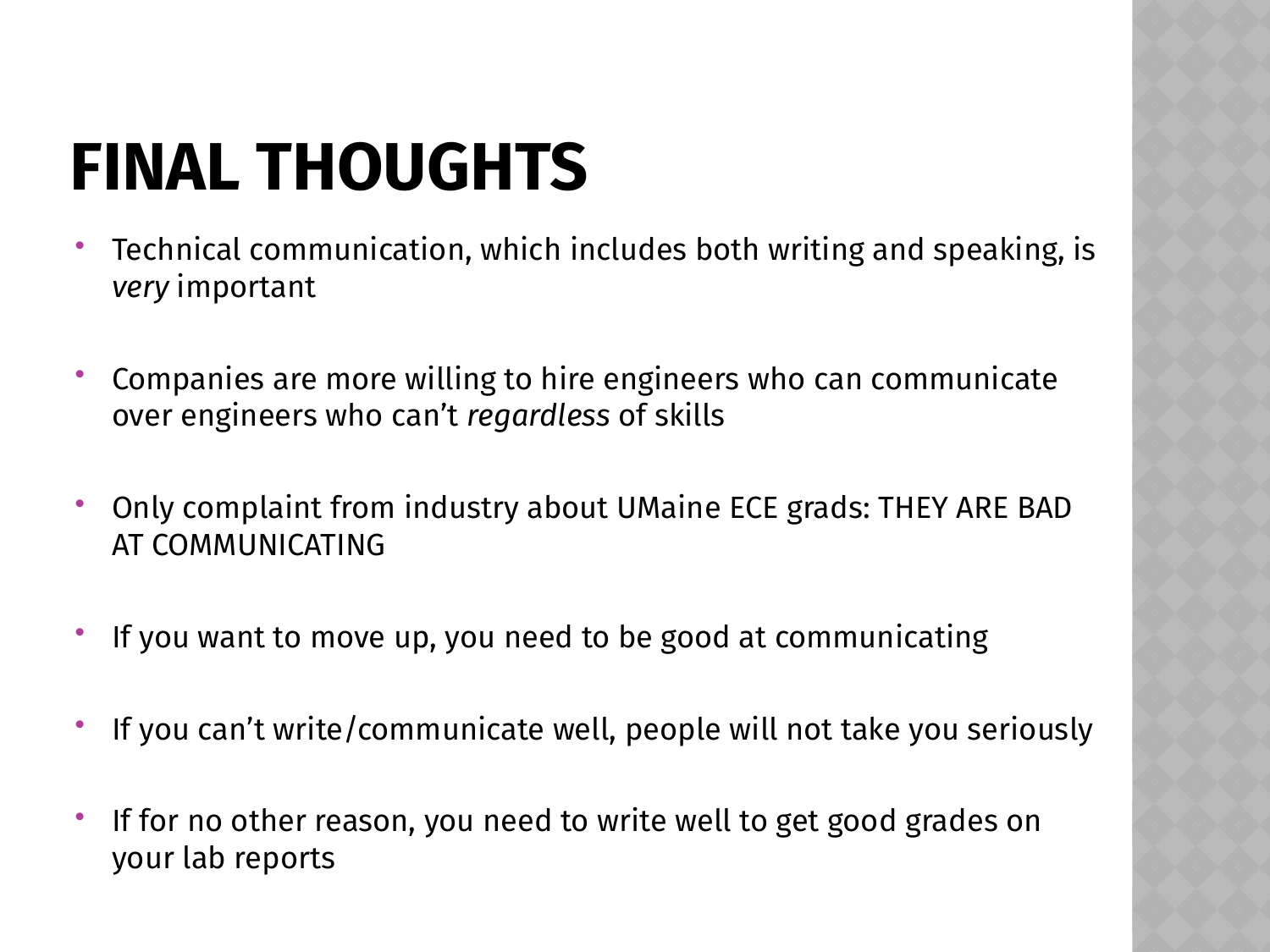

# Final thoughts
Technical communication, which includes both writing and speaking, is very important

Companies are more willing to hire engineers who can communicate over engineers who can’t regardless of skills

Only complaint from industry about UMaine ECE grads: THEY ARE BAD AT COMMUNICATING

If you want to move up, you need to be good at communicating

If you can’t write/communicate well, people will not take you seriously

If for no other reason, you need to write well to get good grades on your lab reports